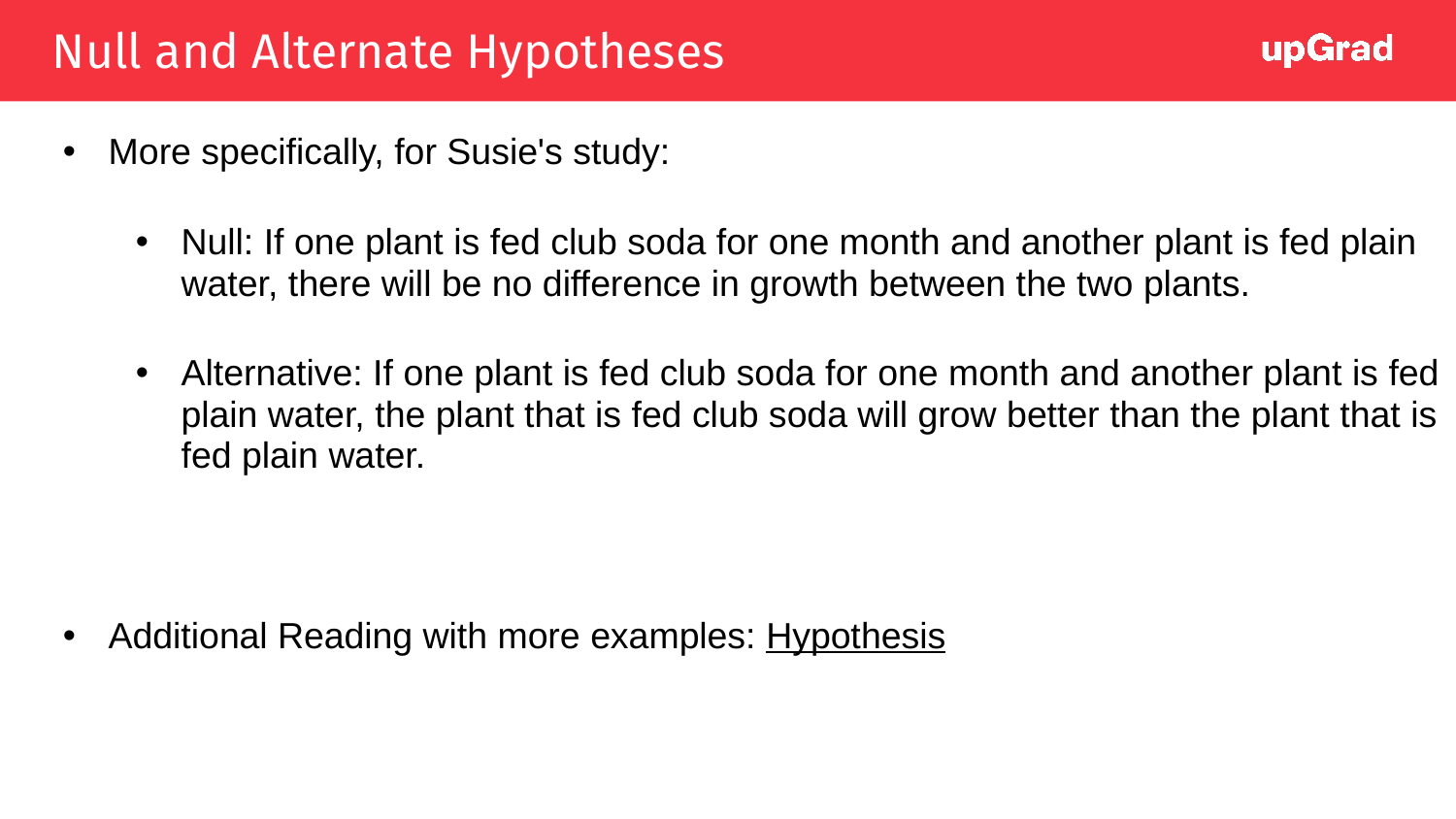

# Null and Alternate Hypotheses

More specifically, for Susie's study:
Null: If one plant is fed club soda for one month and another plant is fed plain water, there will be no difference in growth between the two plants.
Alternative: If one plant is fed club soda for one month and another plant is fed plain water, the plant that is fed club soda will grow better than the plant that is fed plain water.

Additional Reading with more examples: Hypothesis